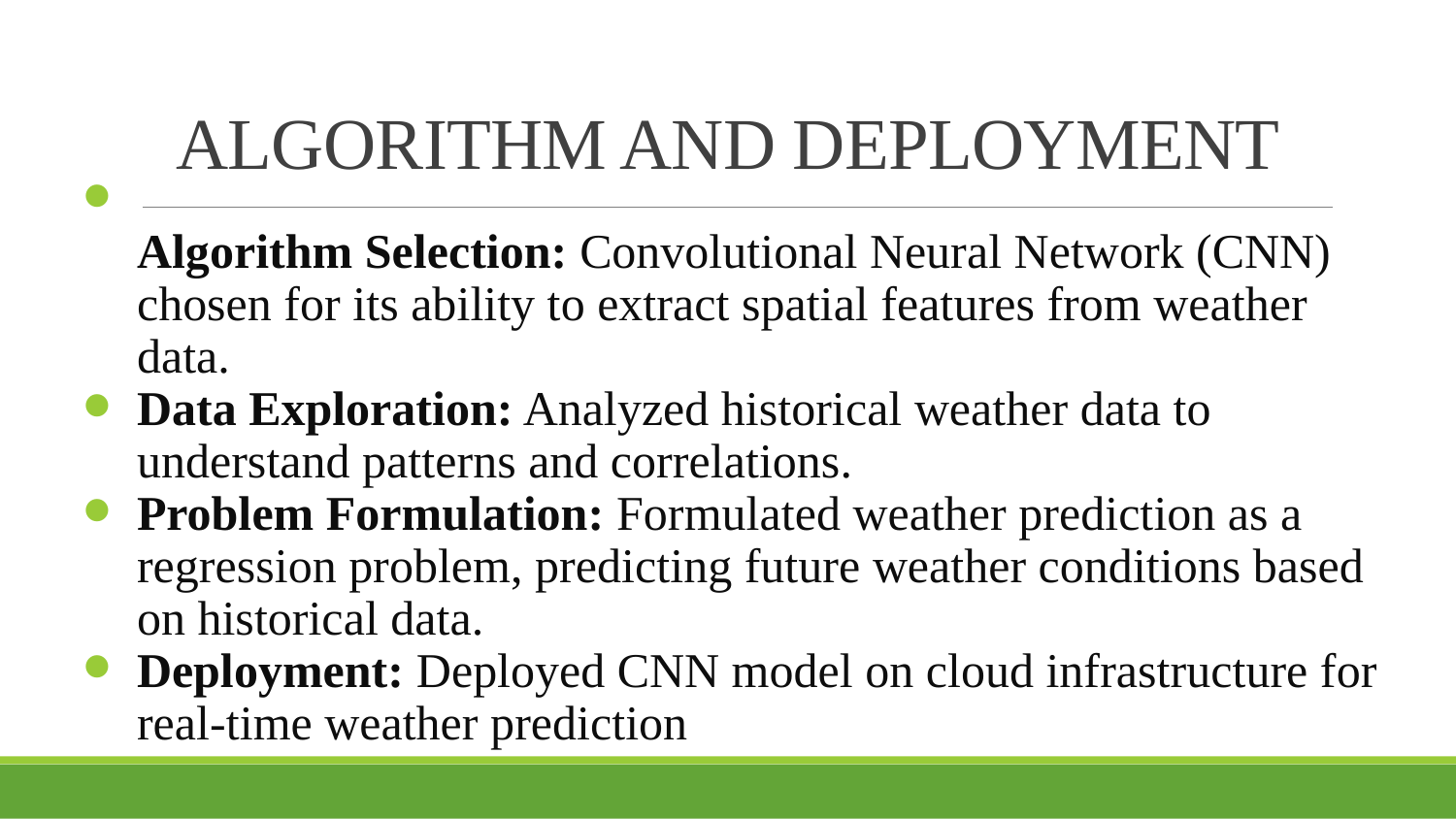

# ALGORITHM AND DEPLOYMENT
Algorithm Selection: Convolutional Neural Network (CNN) chosen for its ability to extract spatial features from weather data.
Data Exploration: Analyzed historical weather data to understand patterns and correlations.
Problem Formulation: Formulated weather prediction as a regression problem, predicting future weather conditions based on historical data.
Deployment: Deployed CNN model on cloud infrastructure for real-time weather prediction